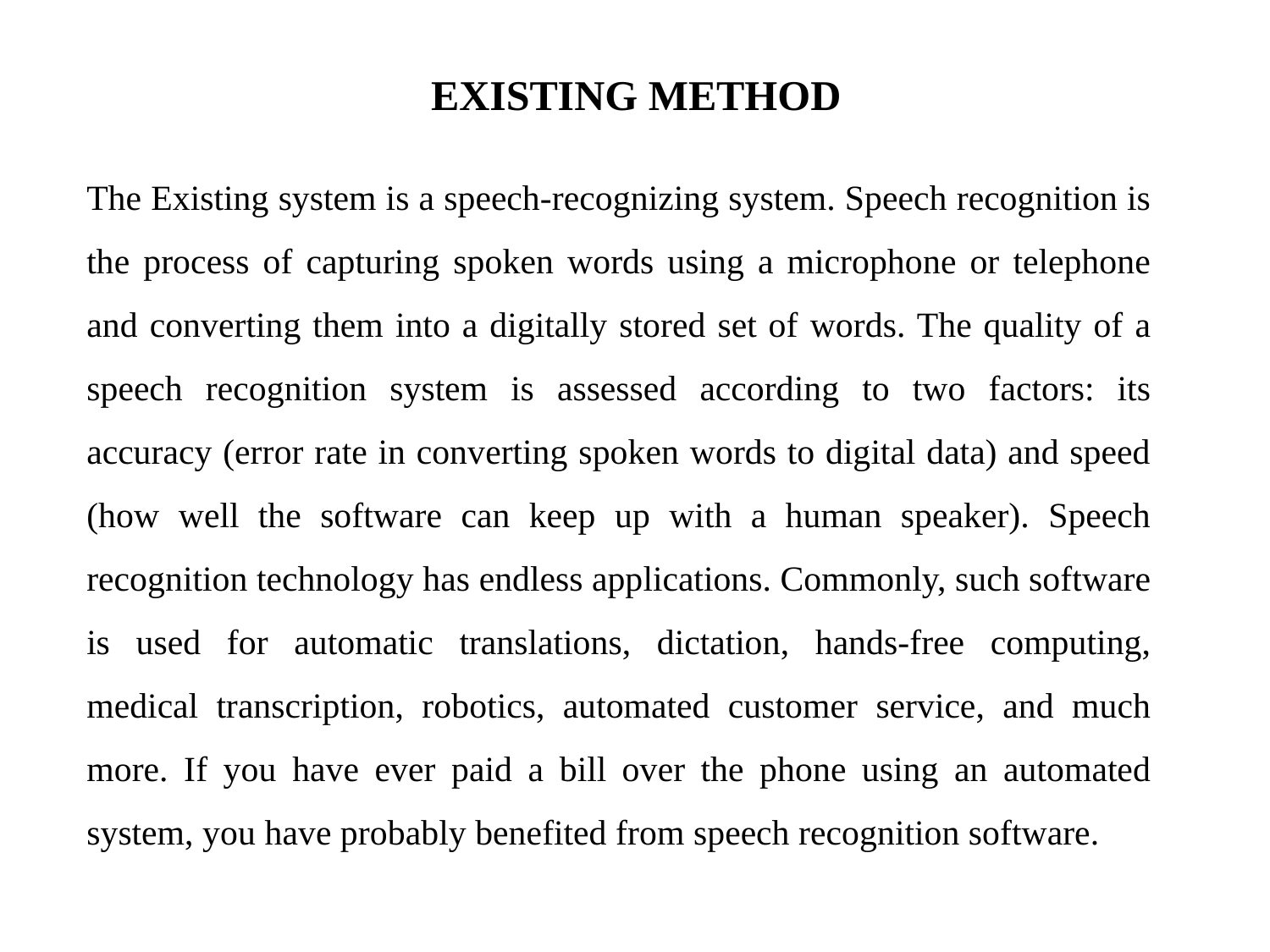

EXISTING METHOD
The Existing system is a speech-recognizing system. Speech recognition is the process of capturing spoken words using a microphone or telephone and converting them into a digitally stored set of words. The quality of a speech recognition system is assessed according to two factors: its accuracy (error rate in converting spoken words to digital data) and speed (how well the software can keep up with a human speaker). Speech recognition technology has endless applications. Commonly, such software is used for automatic translations, dictation, hands-free computing, medical transcription, robotics, automated customer service, and much more. If you have ever paid a bill over the phone using an automated system, you have probably benefited from speech recognition software.